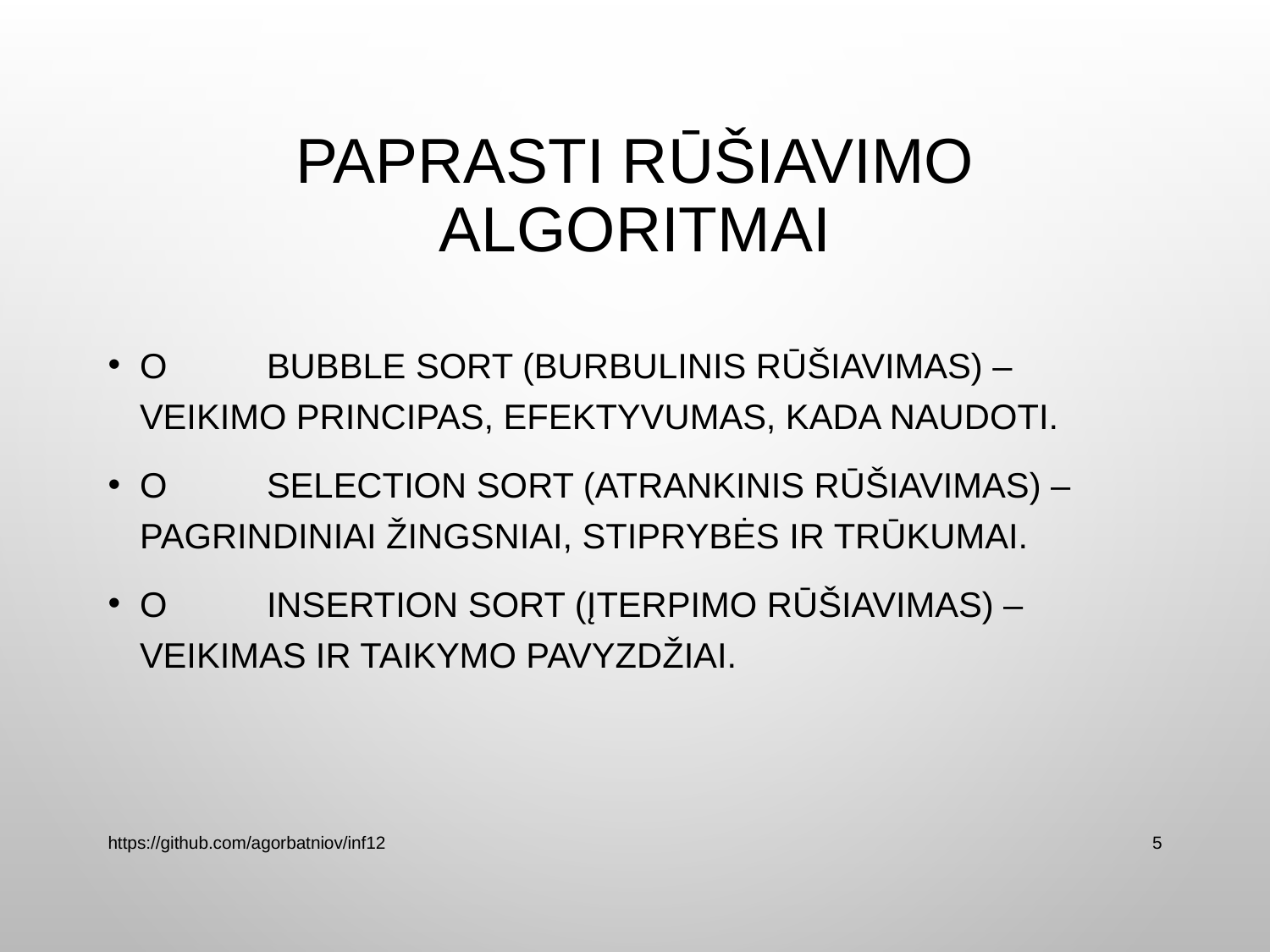

# Paprasti rūšiavimo algoritmai
o	Bubble Sort (Burbulinis rūšiavimas) – veikimo principas, efektyvumas, kada naudoti.
o	Selection Sort (Atrankinis rūšiavimas) – pagrindiniai žingsniai, stiprybės ir trūkumai.
o	Insertion Sort (Įterpimo rūšiavimas) – veikimas ir taikymo pavyzdžiai.
https://github.com/agorbatniov/inf12
5